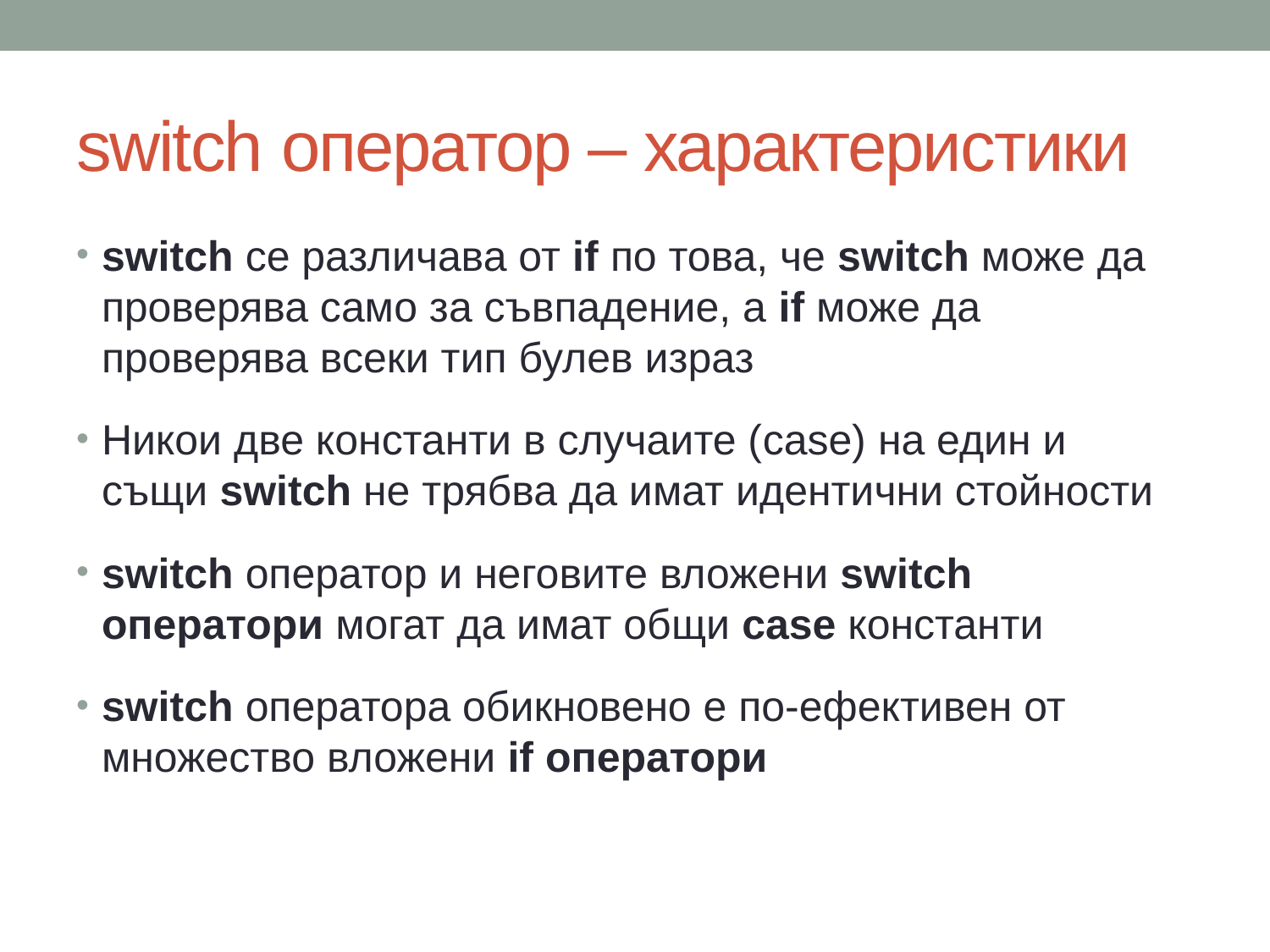

# switch оператор – характеристики
switch се различава от if по това, че switch може да проверява само за съвпадение, а if може да проверява всеки тип булев израз
Никои две константи в случаите (case) на един и същи switch не трябва да имат идентични стойности
switch оператор и неговите вложени switch оператори могат да имат общи case константи
switch оператора обикновено е по-ефективен от множество вложени if оператори